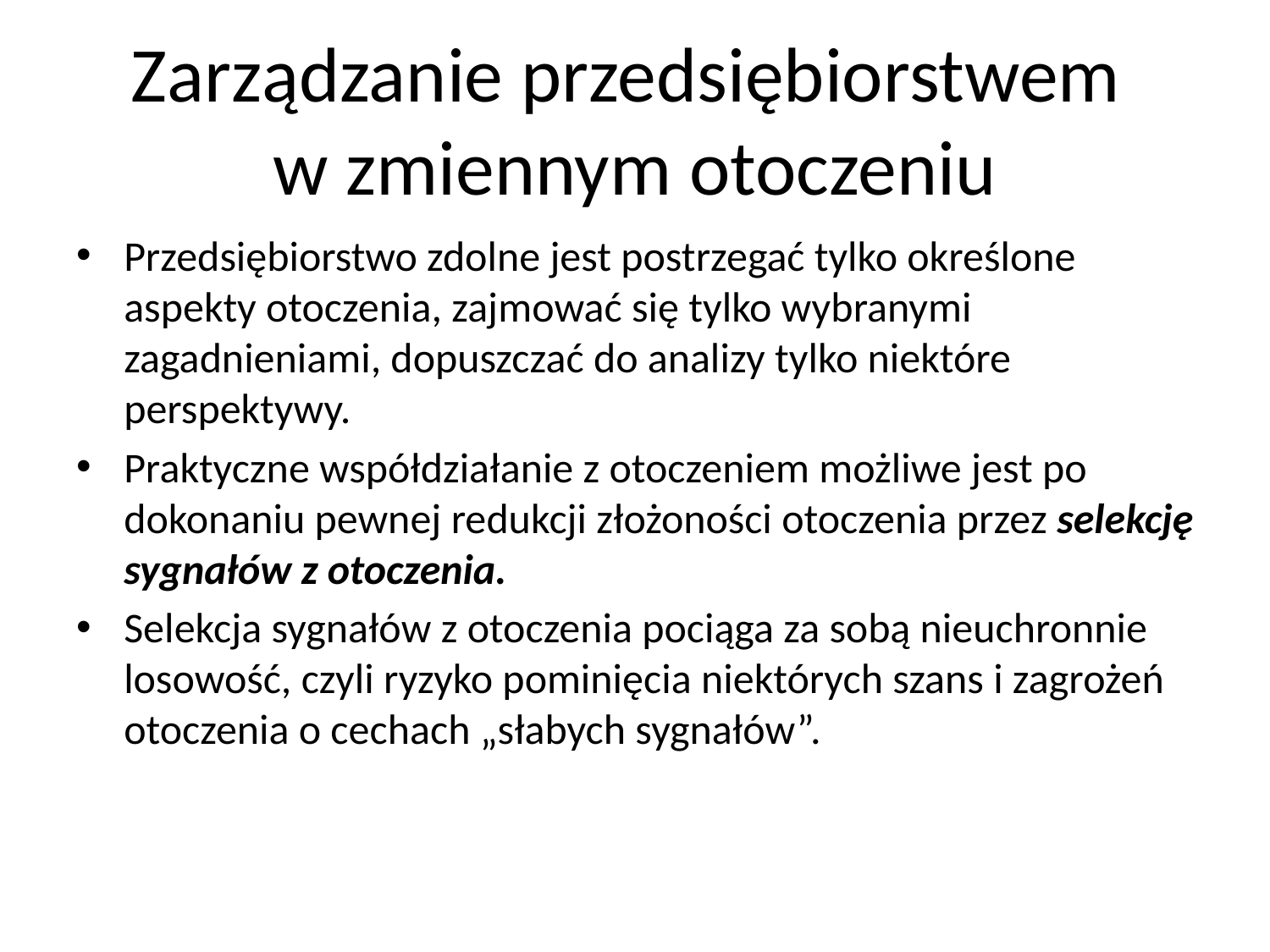

# Zarządzanie przedsiębiorstwem w zmiennym otoczeniu
Przedsiębiorstwo zdolne jest postrzegać tylko określone aspekty otoczenia, zajmować się tylko wybranymi zagadnieniami, dopuszczać do analizy tylko niektóre perspektywy.
Praktyczne współdziałanie z otoczeniem możliwe jest po dokonaniu pewnej redukcji złożoności otoczenia przez selekcję sygnałów z otoczenia.
Selekcja sygnałów z otoczenia pociąga za sobą nieuchronnie losowość, czyli ryzyko pominięcia niektórych szans i zagrożeń otoczenia o cechach „słabych sygnałów”.